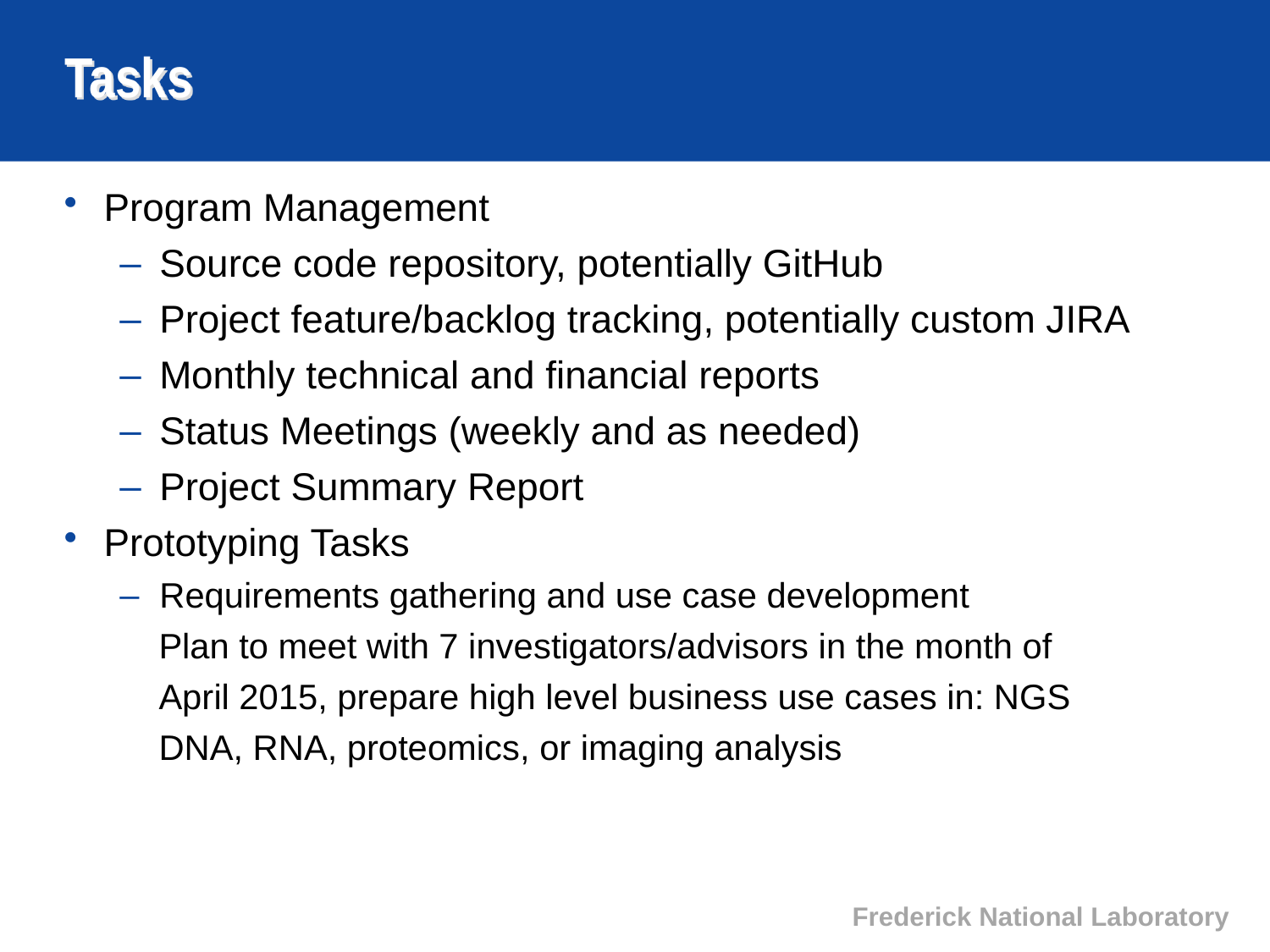

# Tasks
Program Management
Source code repository, potentially GitHub
Project feature/backlog tracking, potentially custom JIRA
Monthly technical and financial reports
Status Meetings (weekly and as needed)
Project Summary Report
Prototyping Tasks
Requirements gathering and use case development
    Plan to meet with 7 investigators/advisors in the month of
    April 2015, prepare high level business use cases in: NGS
    DNA, RNA, proteomics, or imaging analysis